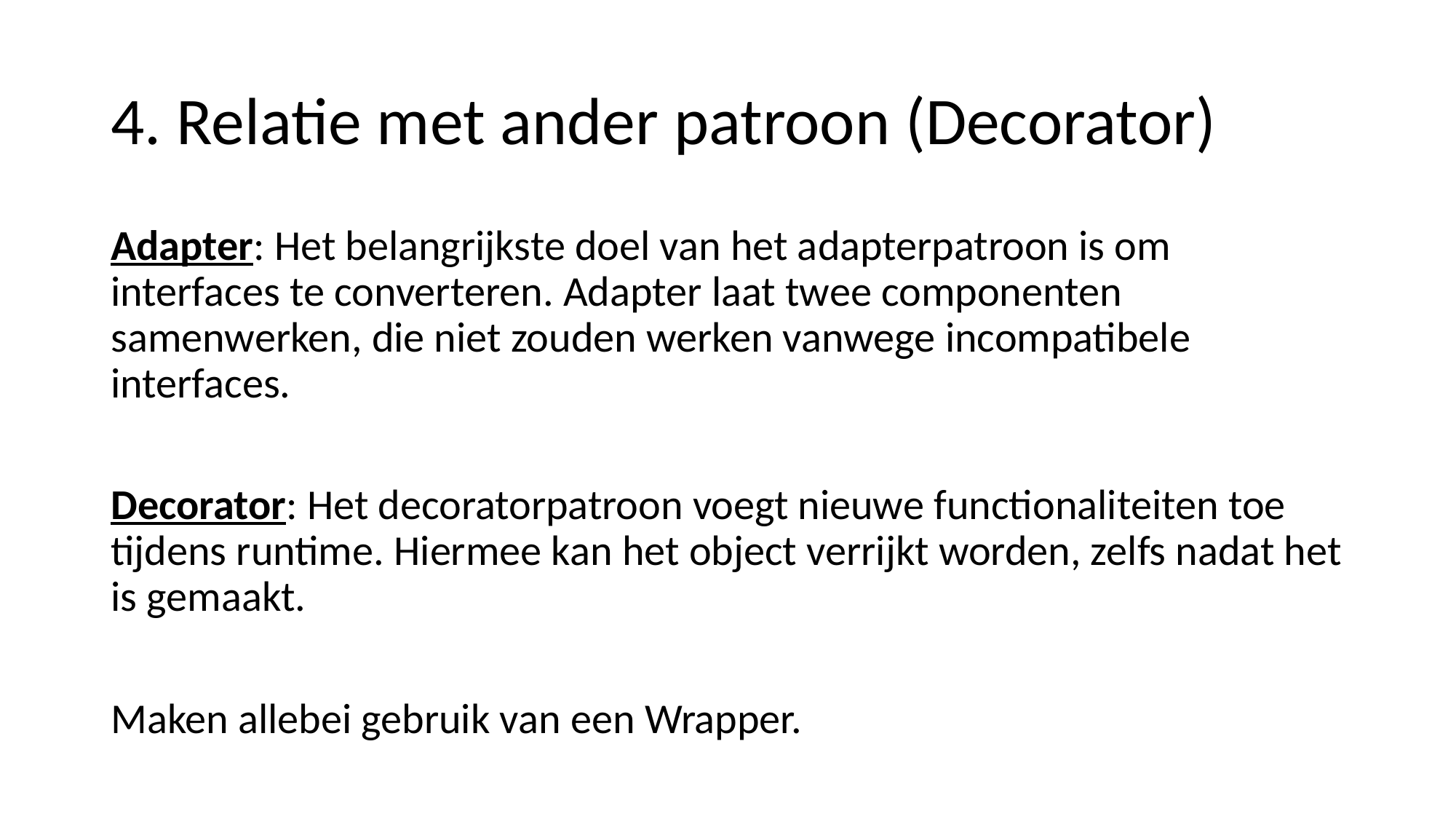

# 4. Relatie met ander patroon (Decorator)
Adapter: Het belangrijkste doel van het adapterpatroon is om interfaces te converteren. Adapter laat twee componenten samenwerken, die niet zouden werken vanwege incompatibele interfaces.

Decorator: Het decoratorpatroon voegt nieuwe functionaliteiten toe tijdens runtime. Hiermee kan het object verrijkt worden, zelfs nadat het is gemaakt.

Maken allebei gebruik van een Wrapper.